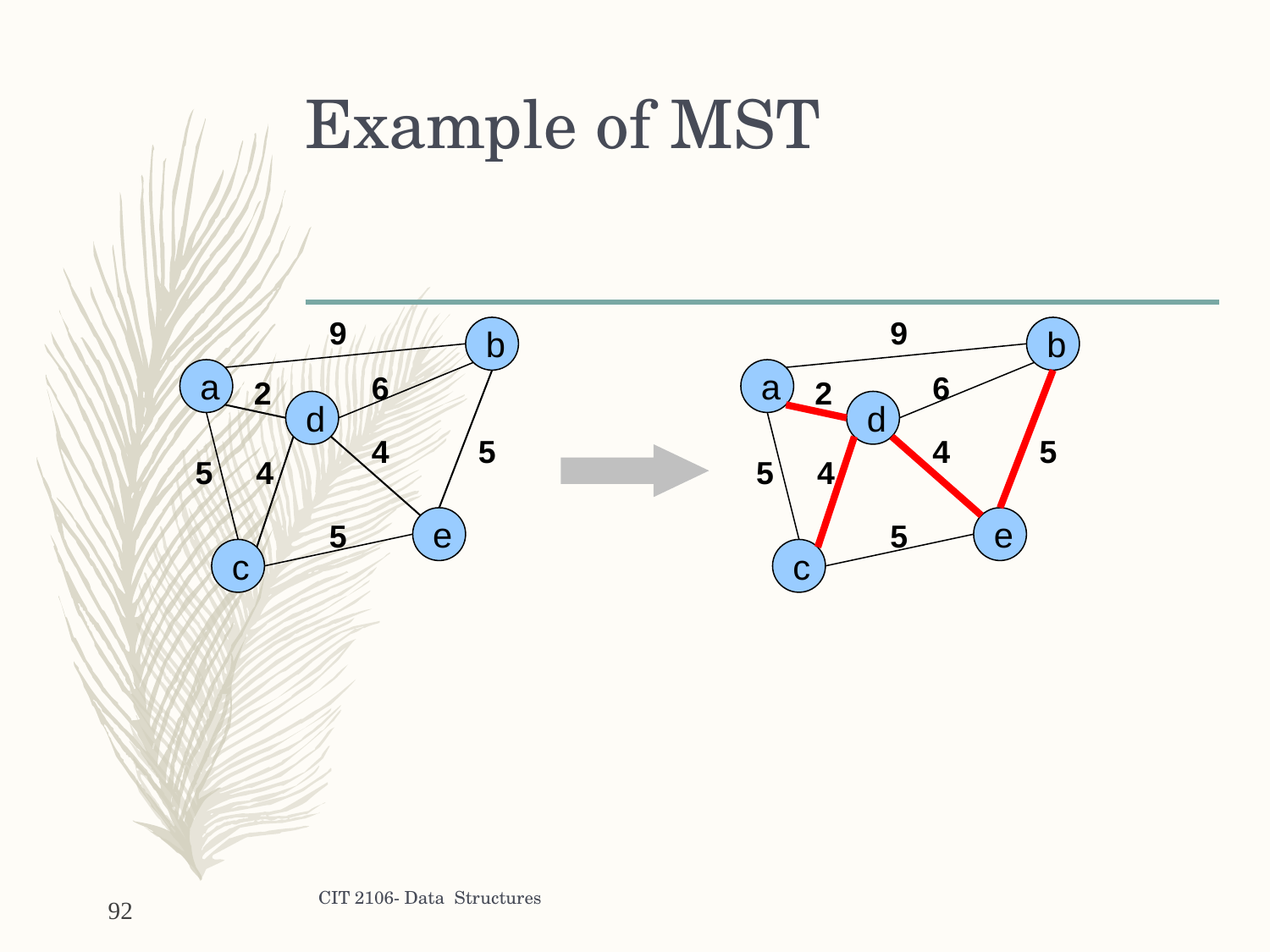

# Example of MST
9
b
a
6
2
d
4
5
5
4
e
5
c
9
b
a
6
2
d
4
5
5
4
e
5
c

92
CIT 2106- Data  Structures